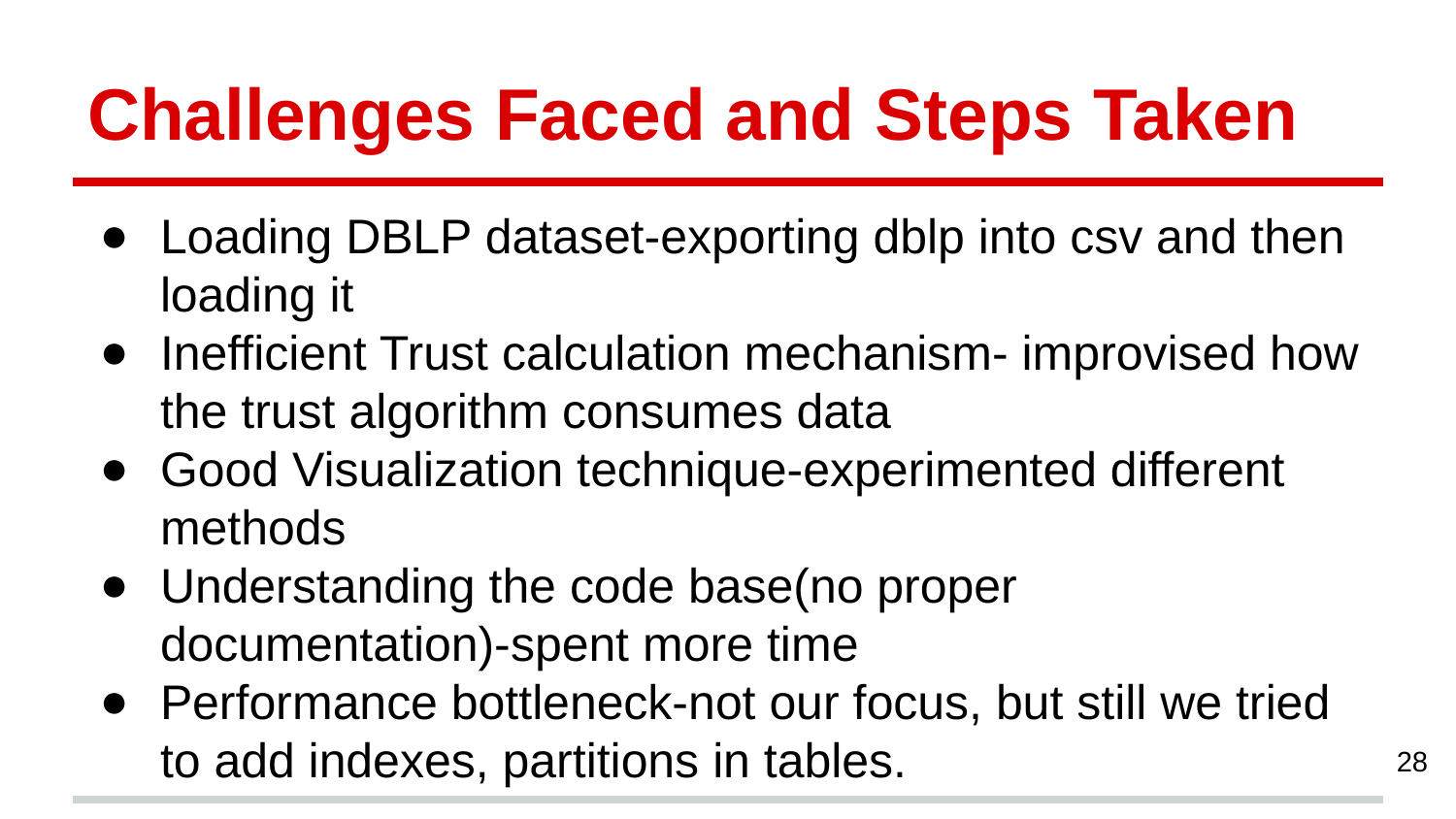

# Challenges Faced and Steps Taken
Loading DBLP dataset-exporting dblp into csv and then loading it
Inefficient Trust calculation mechanism- improvised how the trust algorithm consumes data
Good Visualization technique-experimented different methods
Understanding the code base(no proper documentation)-spent more time
Performance bottleneck-not our focus, but still we tried to add indexes, partitions in tables.
28